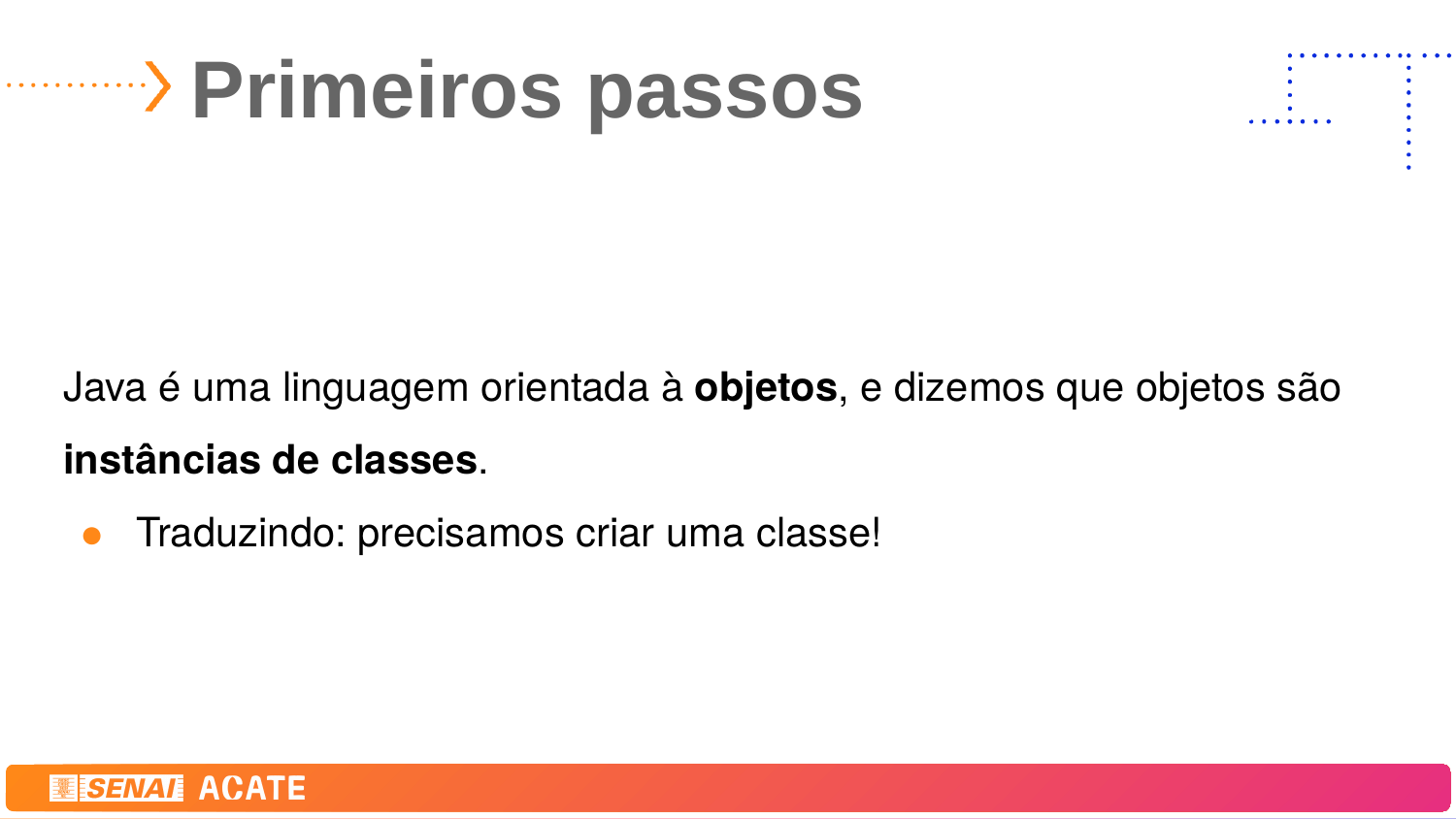

# Primeiros passos
Java é uma linguagem orientada à objetos, e dizemos que objetos são instâncias de classes.
Traduzindo: precisamos criar uma classe!